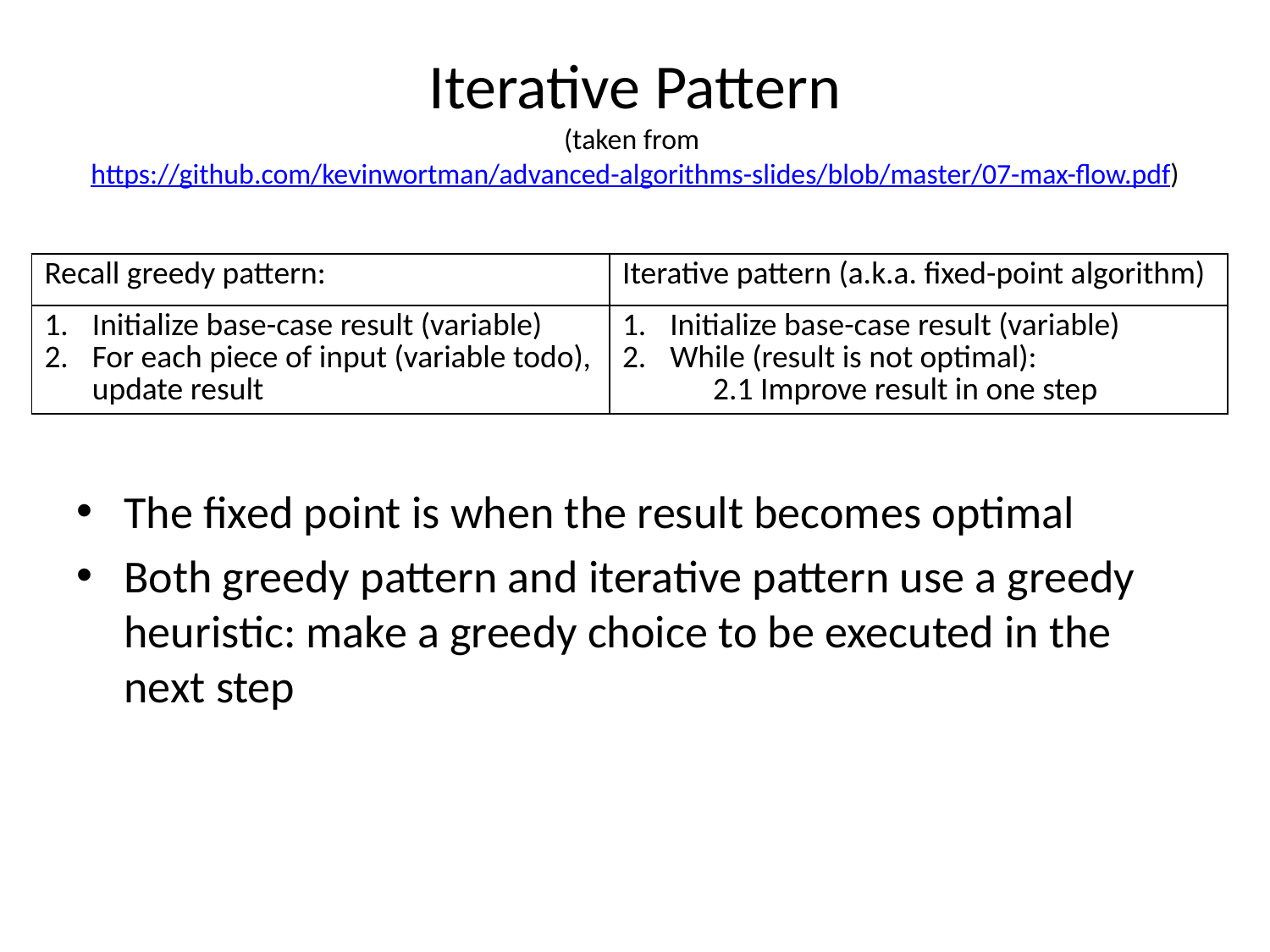

# Iterative Pattern (taken from https://github.com/kevinwortman/advanced-algorithms-slides/blob/master/07-max-flow.pdf)
| Recall greedy pattern: | Iterative pattern (a.k.a. fixed-point algorithm) |
| --- | --- |
| Initialize base-case result (variable) For each piece of input (variable todo), update result | Initialize base-case result (variable) While (result is not optimal): 2.1 Improve result in one step |
The fixed point is when the result becomes optimal
Both greedy pattern and iterative pattern use a greedy heuristic: make a greedy choice to be executed in the next step